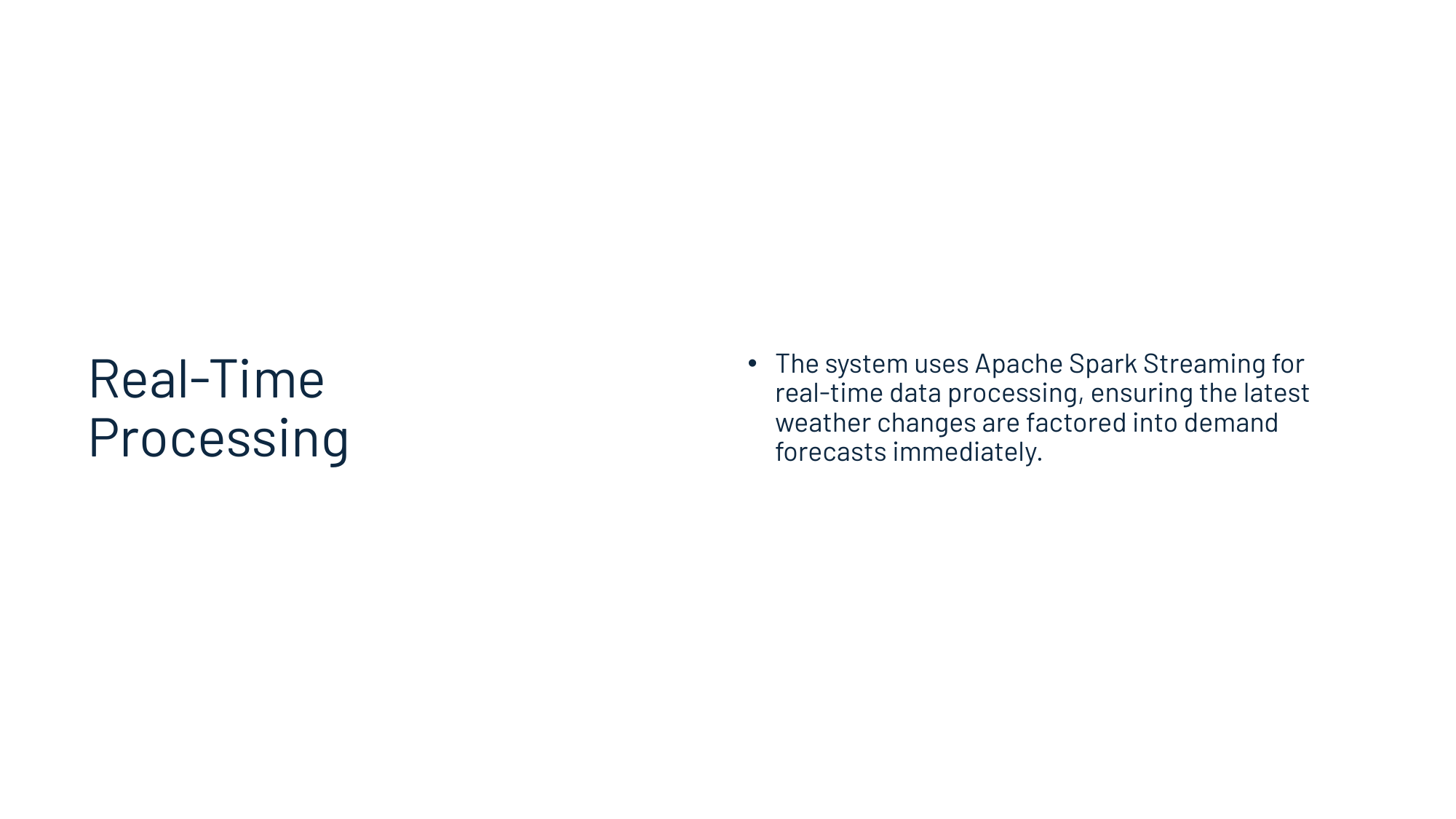

The system uses Apache Spark Streaming for real-time data processing, ensuring the latest weather changes are factored into demand forecasts immediately.
# Real-Time Processing